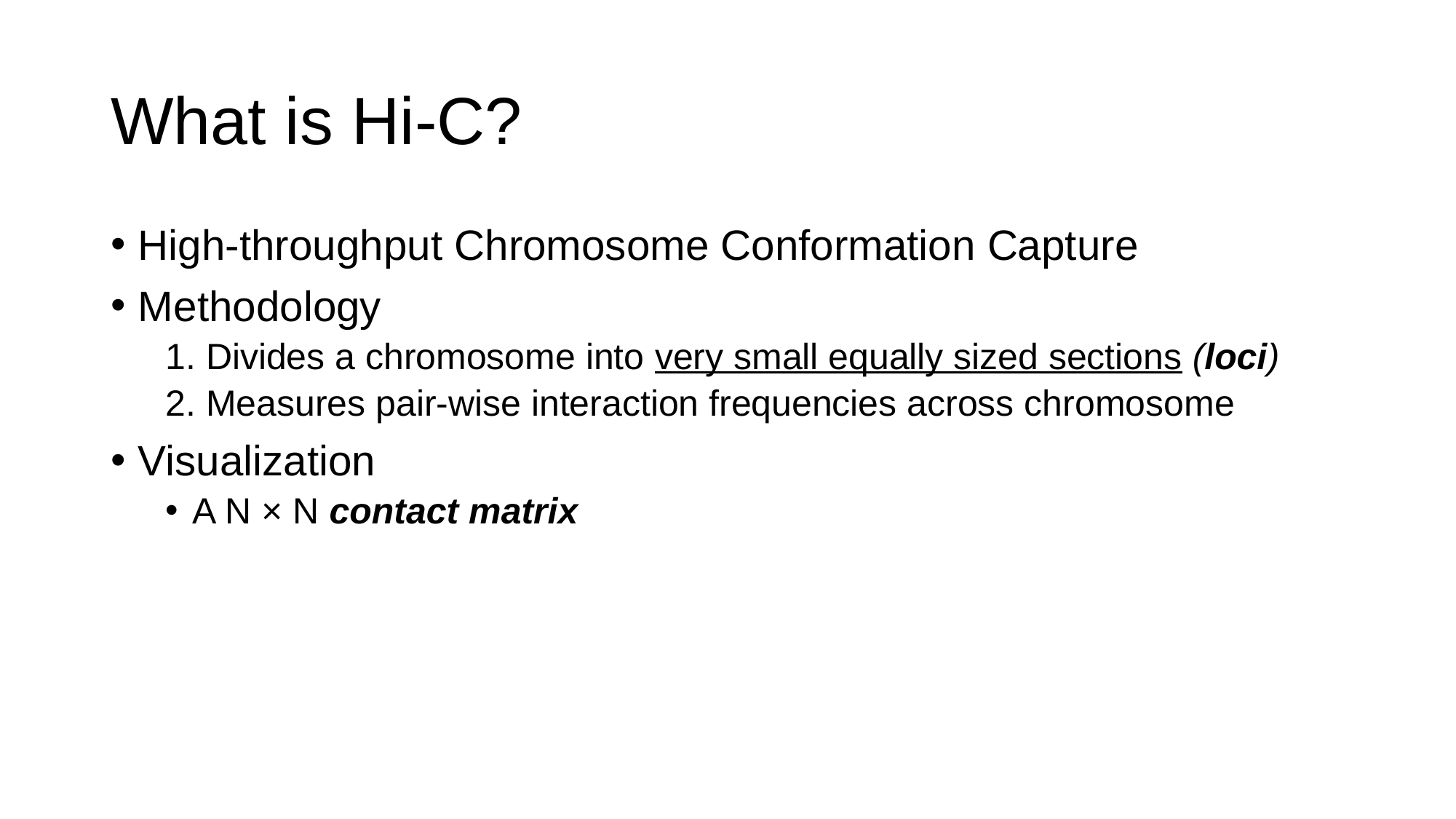

# What is Hi-C?
High-throughput Chromosome Conformation Capture
Methodology
1. Divides a chromosome into very small equally sized sections (loci)
2. Measures pair-wise interaction frequencies across chromosome
Visualization
A N × N contact matrix